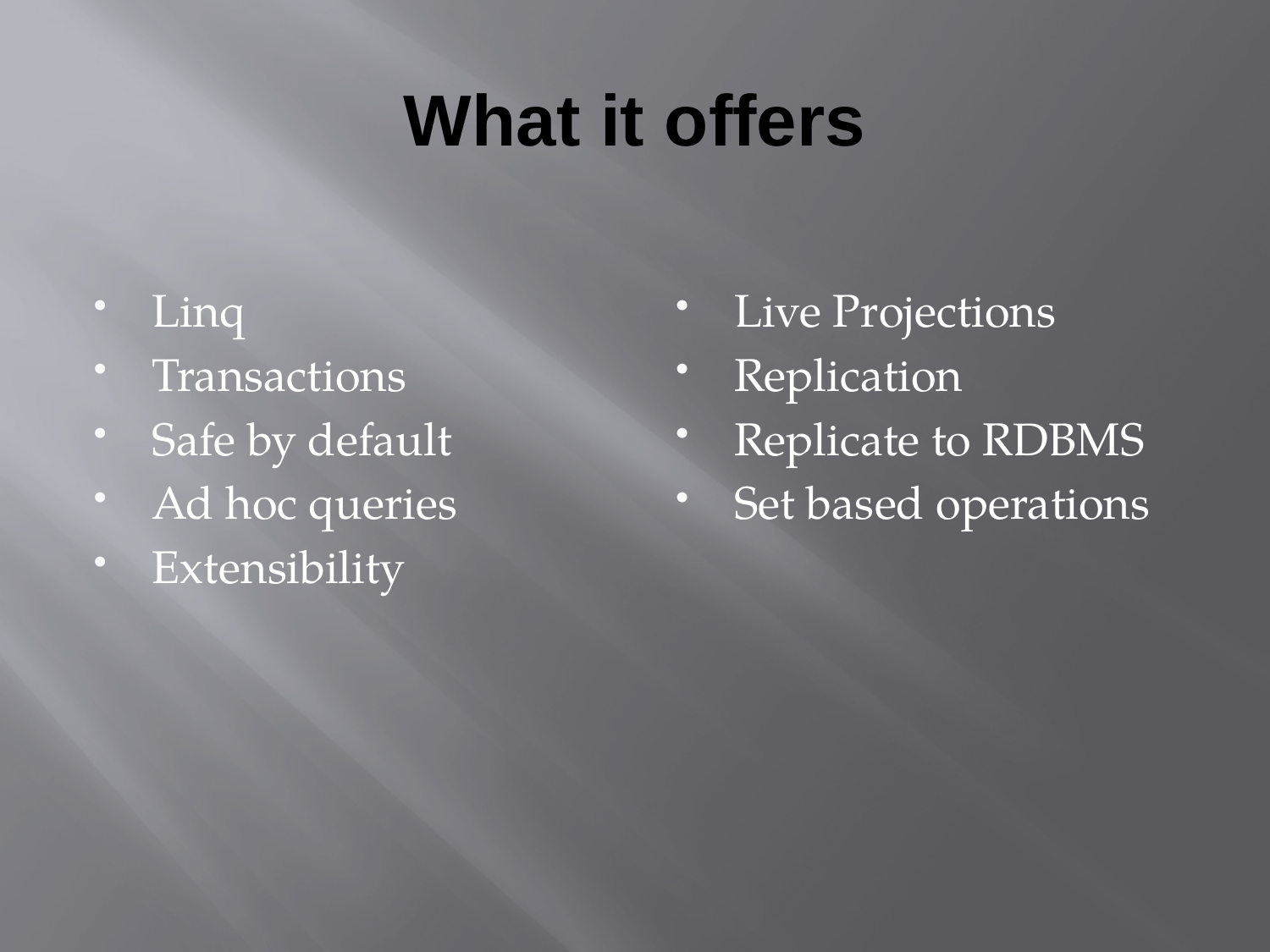

# What it offers
Linq
Transactions
Safe by default
Ad hoc queries
Extensibility
Live Projections
Replication
Replicate to RDBMS
Set based operations